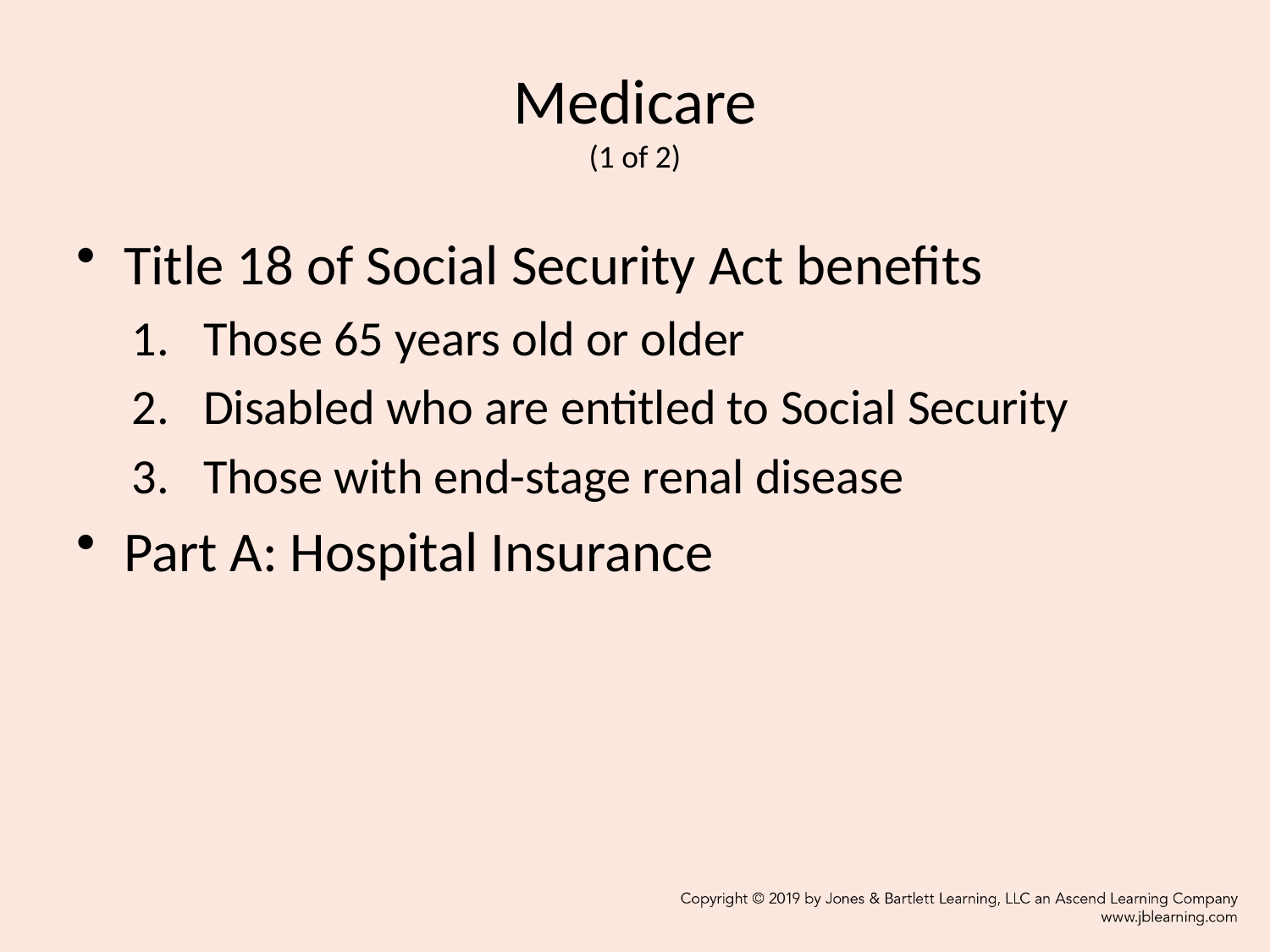

# Medicare (1 of 2)
Title 18 of Social Security Act benefits
Those 65 years old or older
Disabled who are entitled to Social Security
Those with end-stage renal disease
Part A: Hospital Insurance